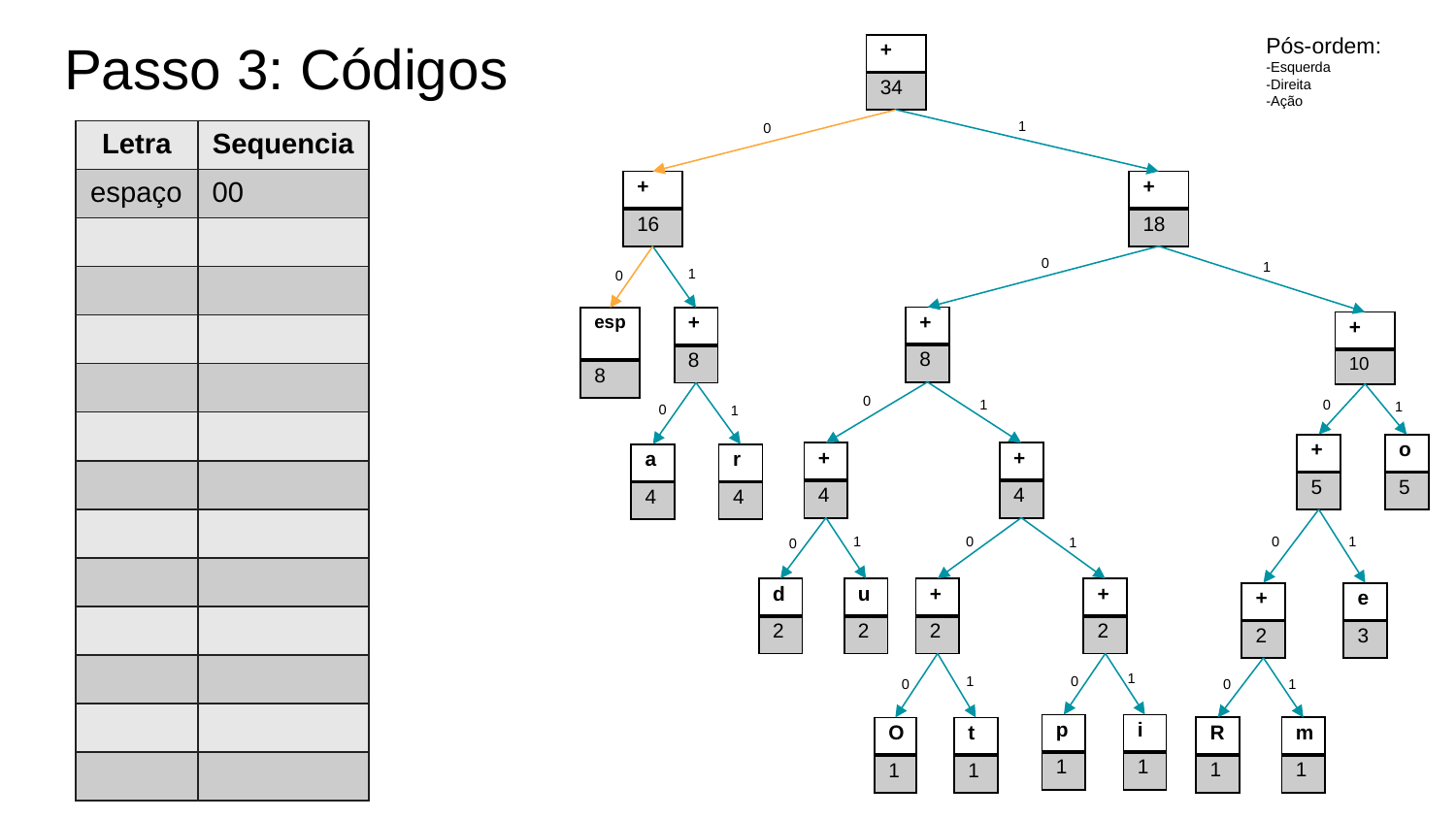

# Passo 3: Códigos
Pós-ordem:
-Esquerda
-Direita
-Ação
| + |
| --- |
| 34 |
1
0
| Letra | Sequencia |
| --- | --- |
| espaço | 00 |
|  |  |
|  |  |
|  |  |
|  |  |
|  |  |
|  |  |
|  |  |
|  |  |
|  |  |
|  |  |
|  |  |
|  |  |
| + |
| --- |
| 16 |
| + |
| --- |
| 18 |
0
1
1
0
| + |
| --- |
| 8 |
| esp |
| --- |
| 8 |
| + |
| --- |
| 8 |
| + |
| --- |
| 10 |
0
1
0
1
0
1
| + |
| --- |
| 5 |
| o |
| --- |
| 5 |
| + |
| --- |
| 4 |
| + |
| --- |
| 4 |
| a |
| --- |
| 4 |
| r |
| --- |
| 4 |
1
0
0
1
1
0
| d |
| --- |
| 2 |
| u |
| --- |
| 2 |
| + |
| --- |
| 2 |
| + |
| --- |
| 2 |
| + |
| --- |
| 2 |
| e |
| --- |
| 3 |
1
1
0
0
0
1
| p |
| --- |
| 1 |
| i |
| --- |
| 1 |
| R |
| --- |
| 1 |
| m |
| --- |
| 1 |
| O |
| --- |
| 1 |
| t |
| --- |
| 1 |